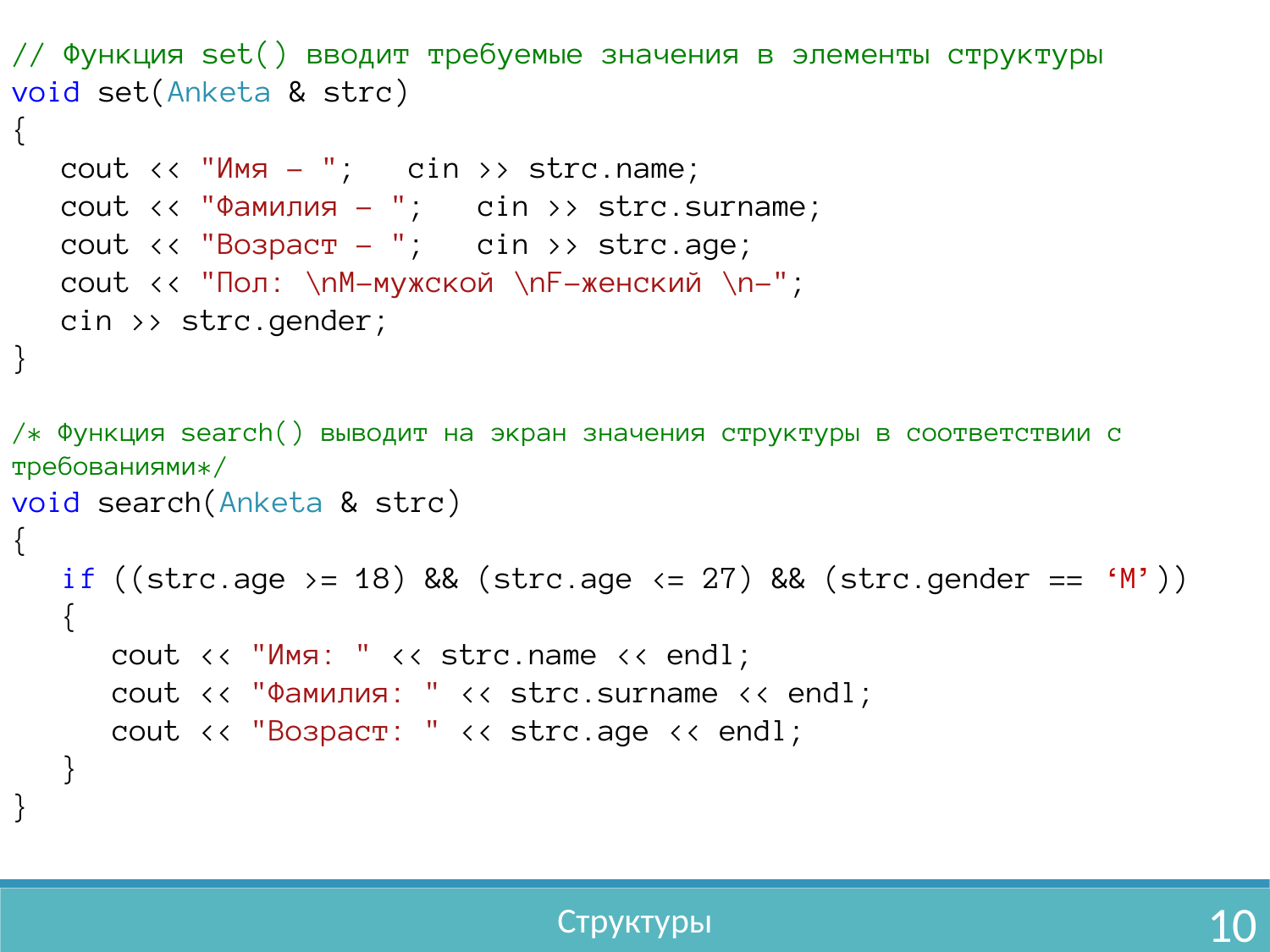

// Функция set() вводит требуемые значения в элементы структуры
void set(Anketa & strc)
{
	cout << "Имя - ";   cin >> strc.name;
	cout << "Фамилия - ";   cin >> strc.surname;
	cout << "Возраст - ";   cin >> strc.age;
	cout << "Пол: \nM-мужской \nF-женский \n-";
	cin >> strc.gender;
}

/* Функция search() выводит на экран значения структуры в соответствии с требованиями*/
void search(Anketa & strc)
{
	if ((strc.age >= 18) && (strc.age <= 27) && (strc.gender == ‘M’))
	{
		cout << "Имя: " << strc.name << endl;
		cout << "Фамилия: " << strc.surname << endl;
		cout << "Возраст: " << strc.age << endl;
	}
}
10
Структуры